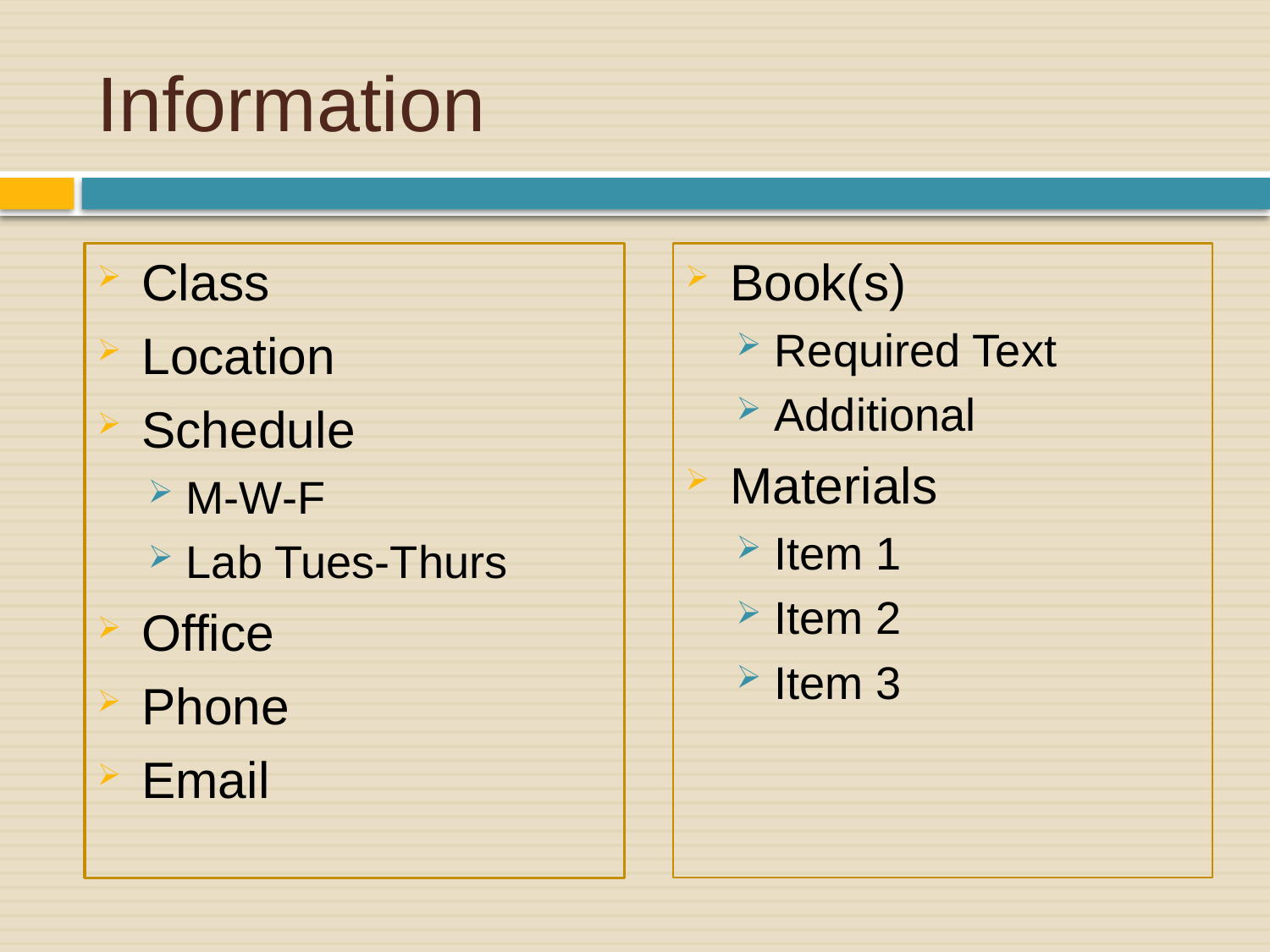

# Information
Class
Location
Schedule
M-W-F
Lab Tues-Thurs
Office
Phone
Email

Book(s)
Required Text
Additional
Materials
Item 1
Item 2
Item 3